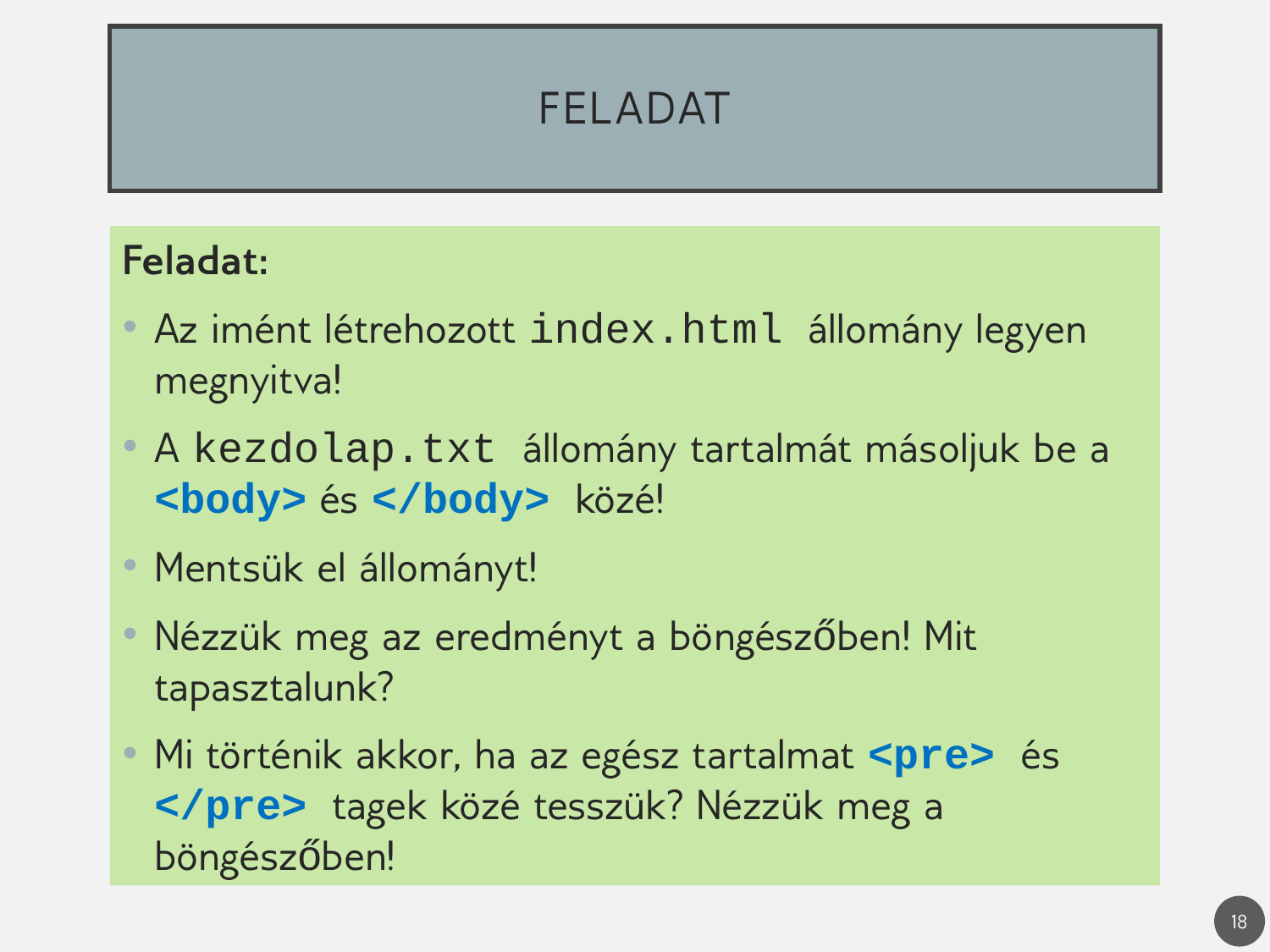

# Feladat
Feladat:
Az imént létrehozott index.html állomány legyen megnyitva!
A kezdolap.txt állomány tartalmát másoljuk be a <body> és </body> közé!
Mentsük el állományt!
Nézzük meg az eredményt a böngészőben! Mit tapasztalunk?
Mi történik akkor, ha az egész tartalmat <pre> és </pre> tagek közé tesszük? Nézzük meg a böngészőben!
18